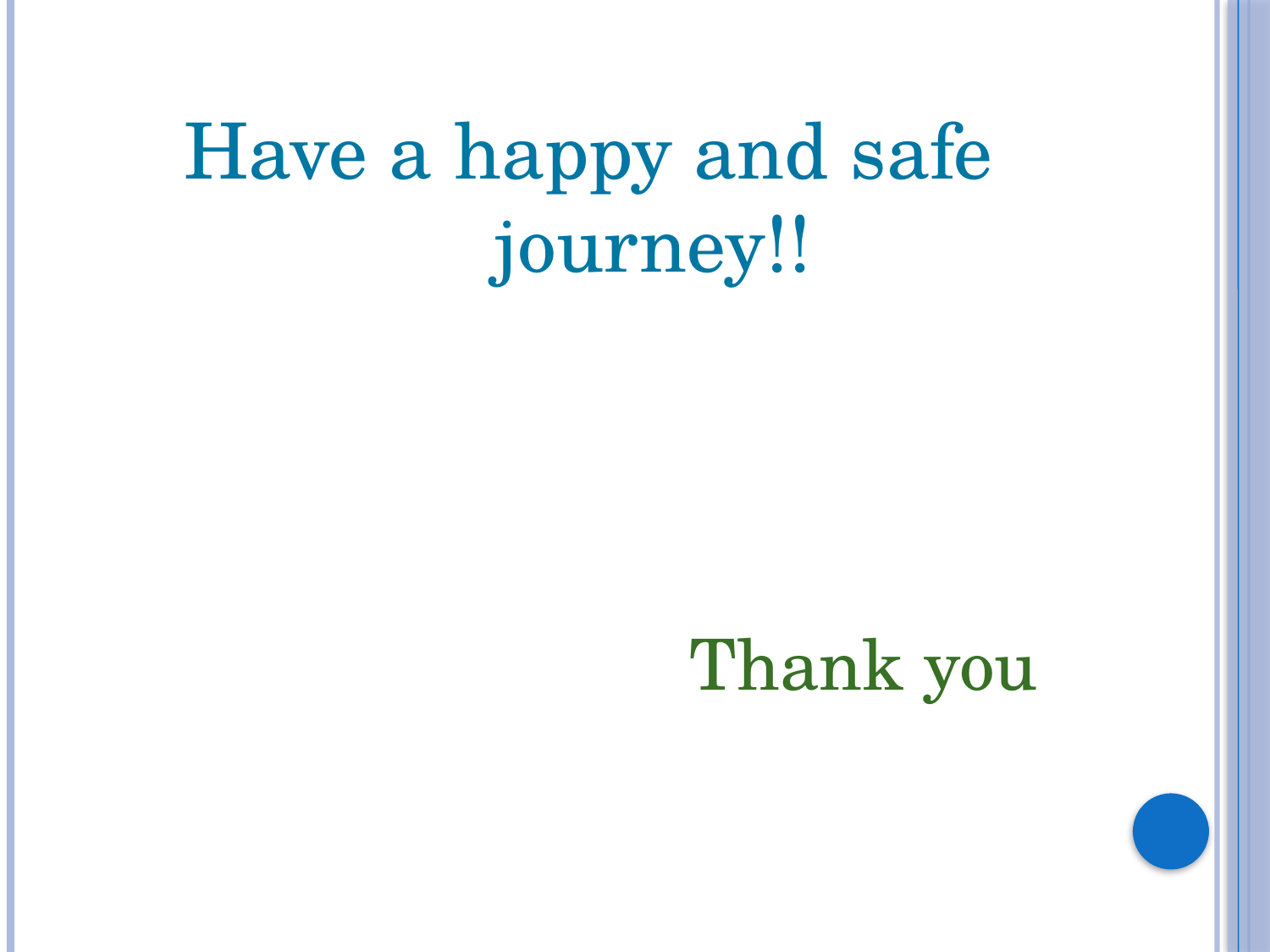

Have a happy and safe          			journey!!

Thank you